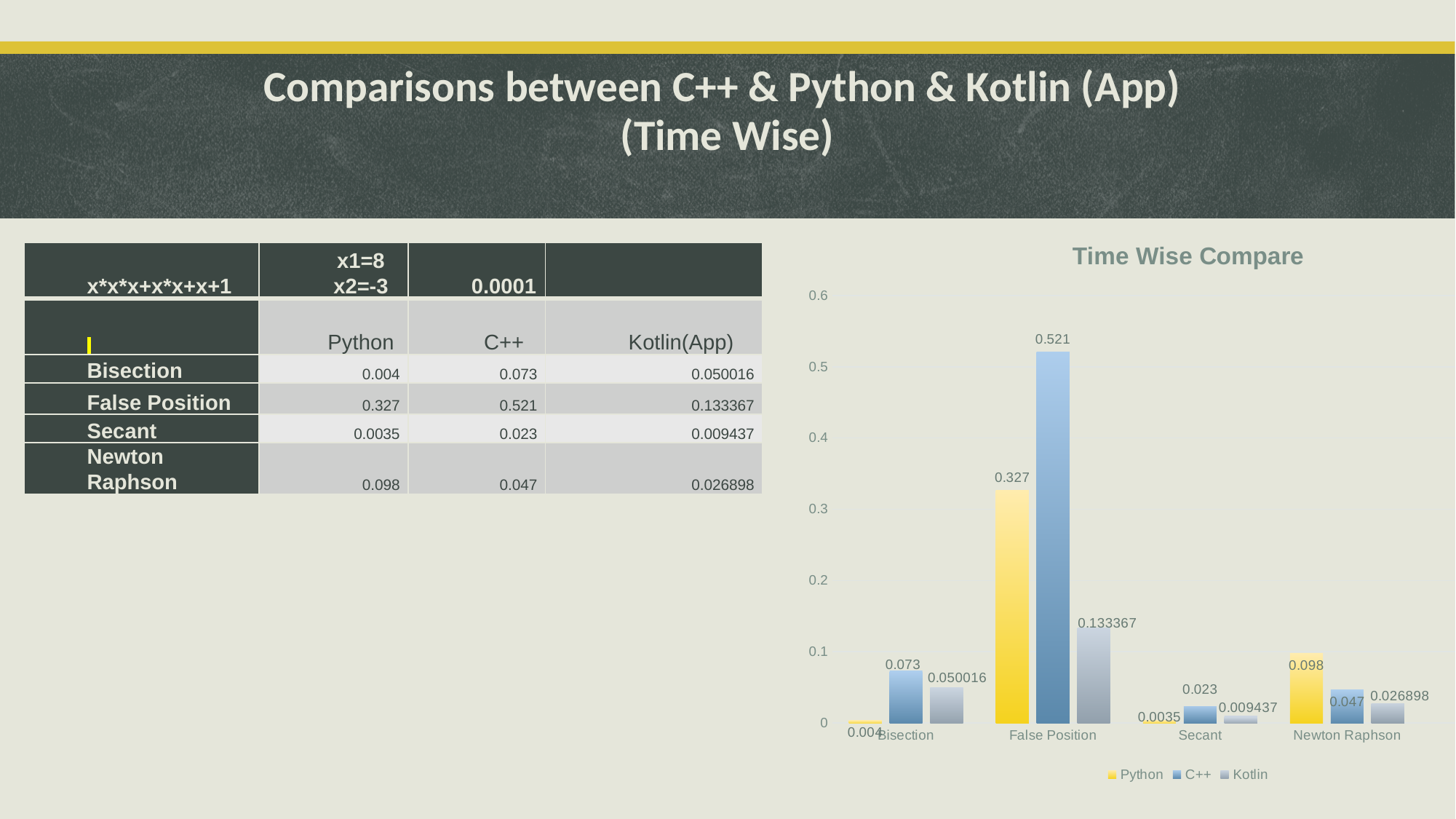

# Comparisons between C++ & Python & Kotlin (App) (Time Wise)

### Chart: Time Wise Compare

| Category | Python | C++ | Kotlin |
|---|---|---|---|
| Bisection | 0.004 | 0.073 | 0.050016 |
| False Position | 0.327 | 0.521 | 0.133367 |
| Secant | 0.0035 | 0.023 | 0.009437 |
| Newton Raphson | 0.098 | 0.047 | 0.026898 |
| x\*x\*x+x\*x+x+1 | x1=8 x2=-3 | 0.0001 |  |
| --- | --- | --- | --- |
|  | Python | C++ | Kotlin(App) |
| Bisection | 0.004 | 0.073 | 0.050016 |
| False Position | 0.327 | 0.521 | 0.133367 |
| Secant | 0.0035 | 0.023 | 0.009437 |
| Newton Raphson | 0.098 | 0.047 | 0.026898 |